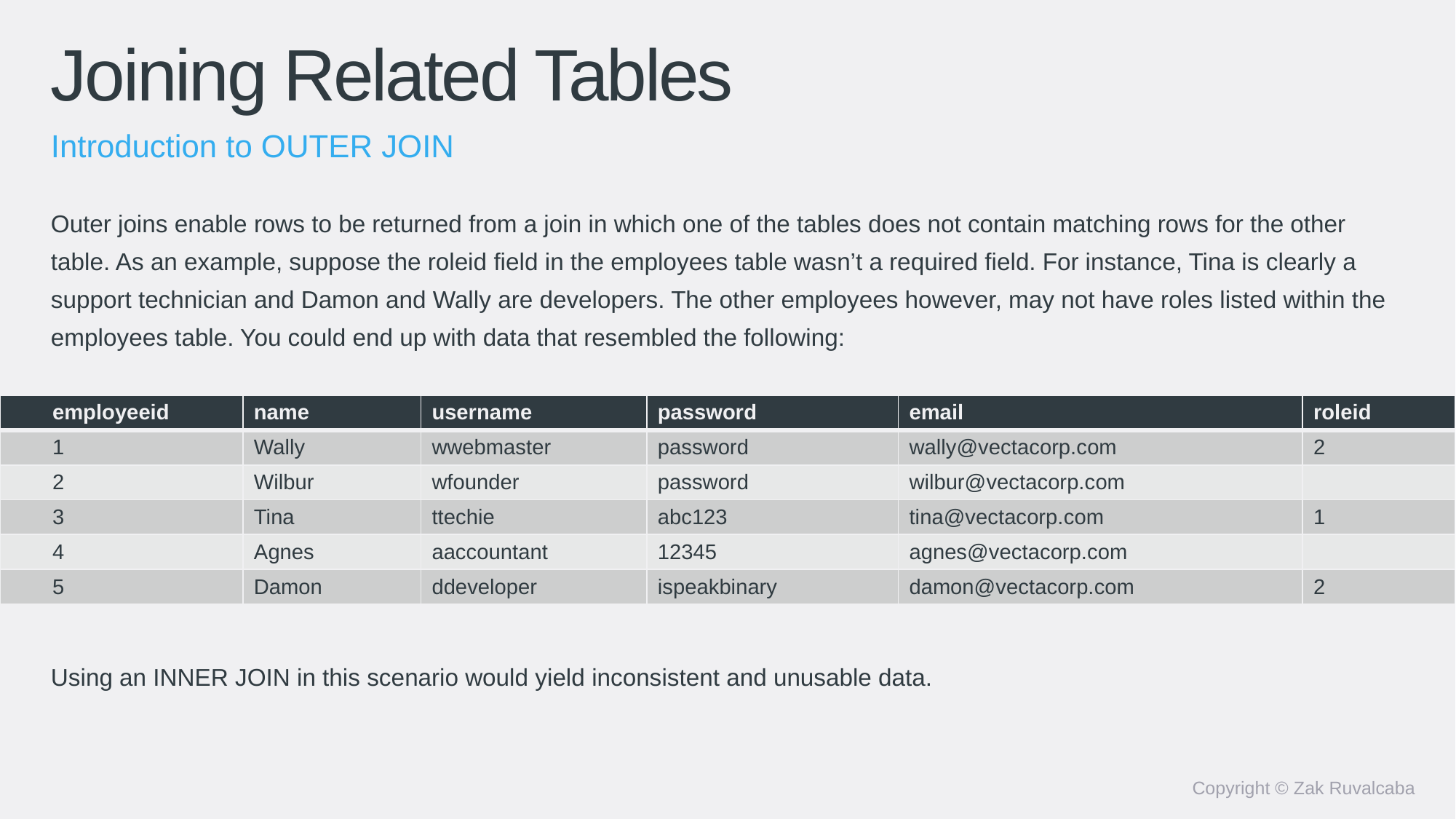

# Joining Related Tables
Introduction to OUTER JOIN
Outer joins enable rows to be returned from a join in which one of the tables does not contain matching rows for the other table. As an example, suppose the roleid field in the employees table wasn’t a required field. For instance, Tina is clearly a support technician and Damon and Wally are developers. The other employees however, may not have roles listed within the employees table. You could end up with data that resembled the following:

Using an INNER JOIN in this scenario would yield inconsistent and unusable data.
| employeeid | name | username | password | email | roleid |
| --- | --- | --- | --- | --- | --- |
| 1 | Wally | wwebmaster | password | wally@vectacorp.com | 2 |
| 2 | Wilbur | wfounder | password | wilbur@vectacorp.com |  |
| 3 | Tina | ttechie | abc123 | tina@vectacorp.com | 1 |
| 4 | Agnes | aaccountant | 12345 | agnes@vectacorp.com |  |
| 5 | Damon | ddeveloper | ispeakbinary | damon@vectacorp.com | 2 |